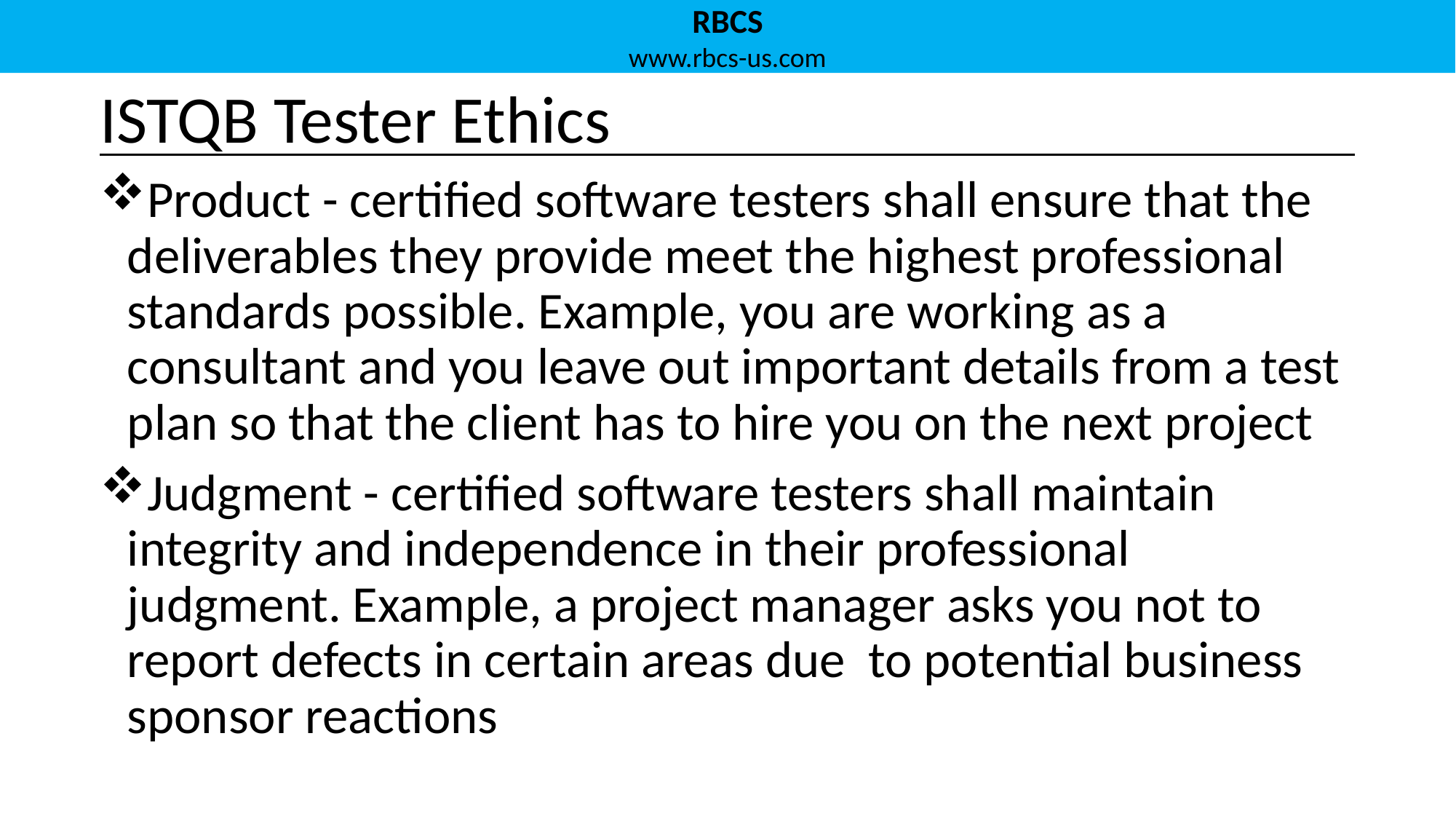

# ISTQB Tester Ethics
Product - certified software testers shall ensure that the deliverables they provide meet the highest professional standards possible. Example, you are working as a consultant and you leave out important details from a test plan so that the client has to hire you on the next project
Judgment - certified software testers shall maintain integrity and independence in their professional judgment. Example, a project manager asks you not to report defects in certain areas due  to potential business sponsor reactions